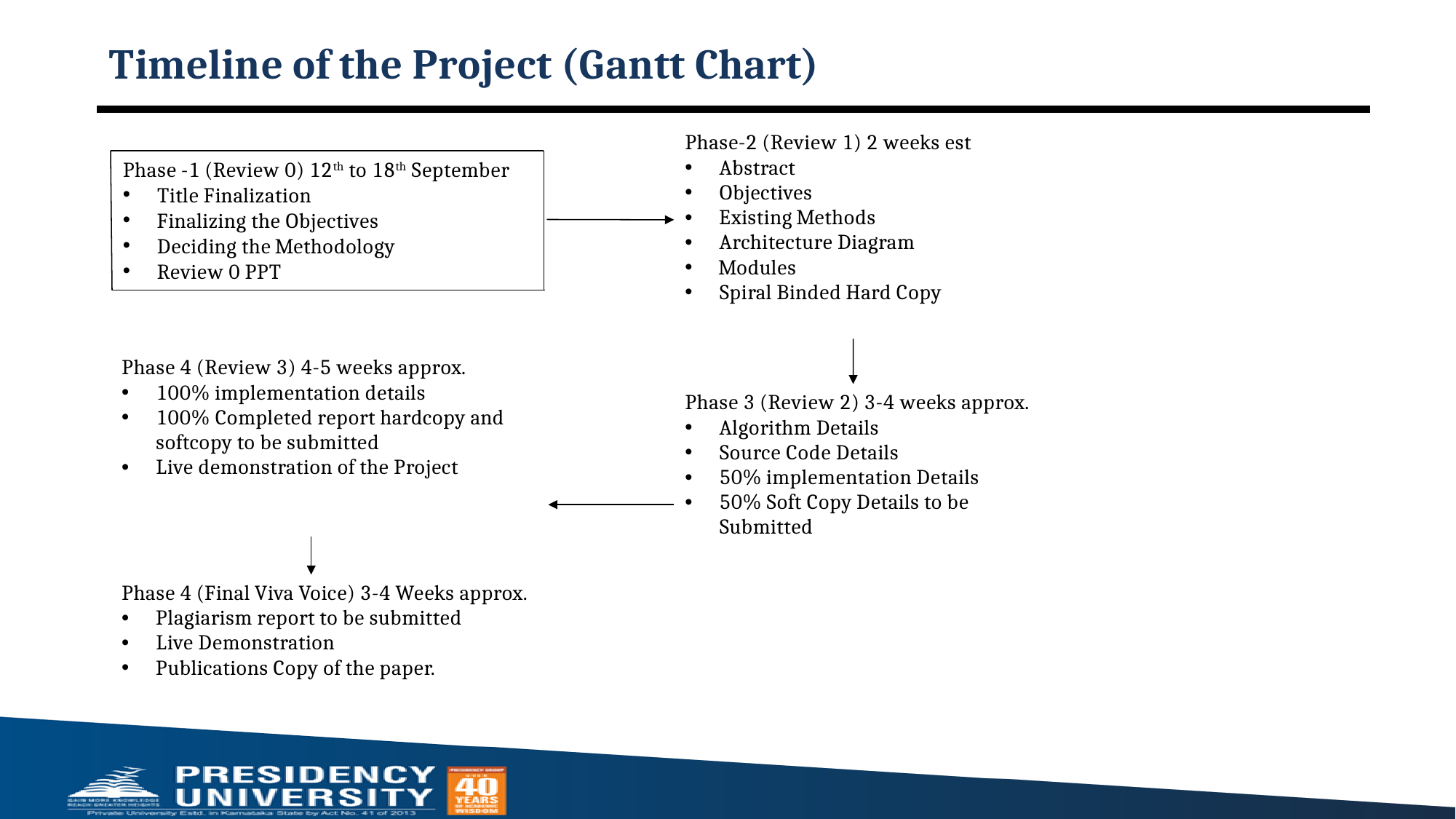

# Timeline of the Project (Gantt Chart)
| Phase-2 (Review 1) 2 weeks est Abstract Objectives Existing Methods Architecture Diagram Modules Spiral Binded Hard Copy |
| --- |
Phase -1 (Review 0) 12th to 18th September
Title Finalization
Finalizing the Objectives
Deciding the Methodology
Review 0 PPT
| Phase 4 (Review 3) 4-5 weeks approx. 100% implementation details 100% Completed report hardcopy and softcopy to be submitted Live demonstration of the Project |
| --- |
| Phase 3 (Review 2) 3-4 weeks approx. Algorithm Details Source Code Details 50% implementation Details 50% Soft Copy Details to be Submitted |
| --- |
| Phase 4 (Final Viva Voice) 3-4 Weeks approx. Plagiarism report to be submitted Live Demonstration Publications Copy of the paper. |
| --- |